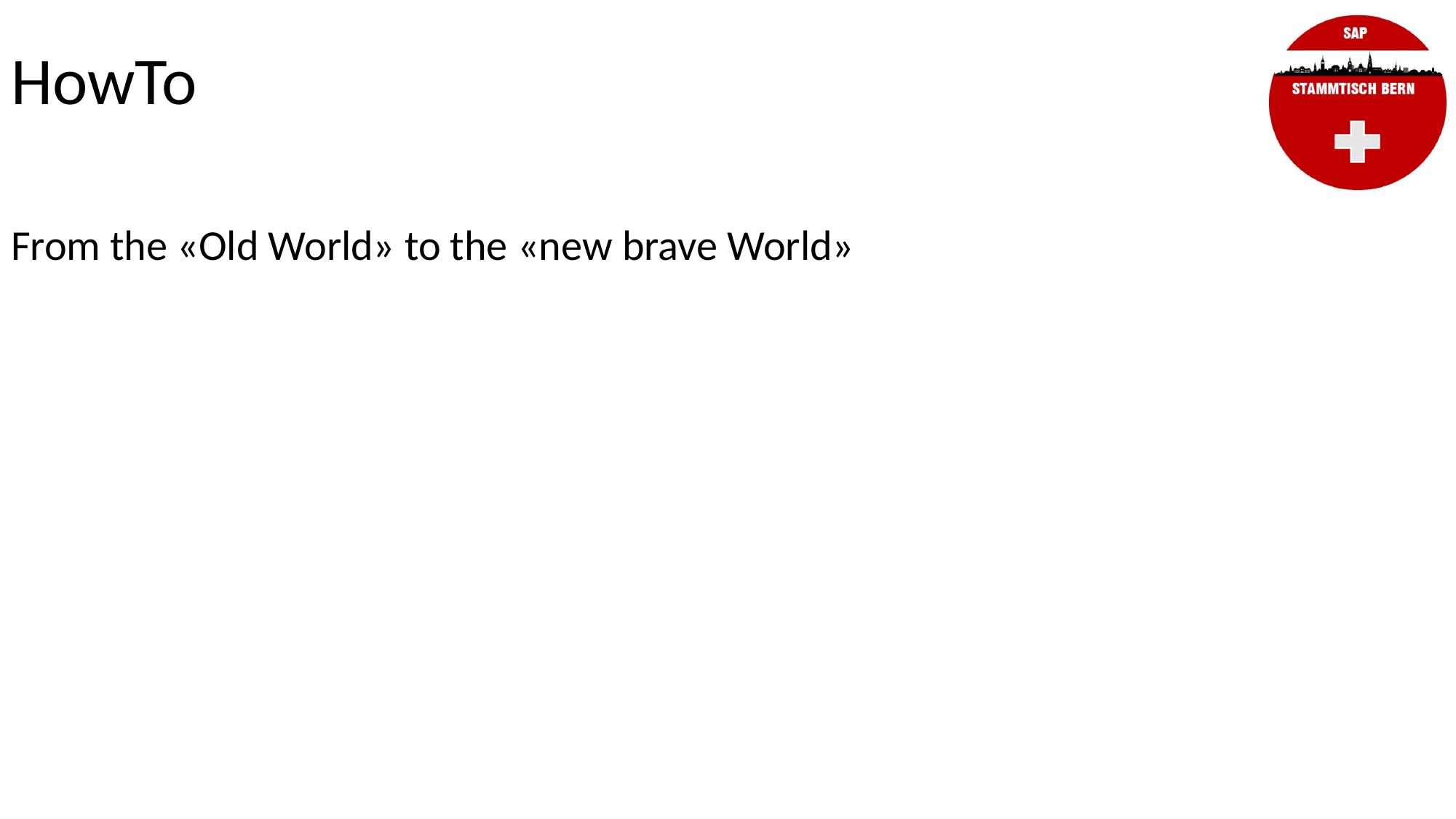

HowTo
From the «Old World» to the «new brave World»